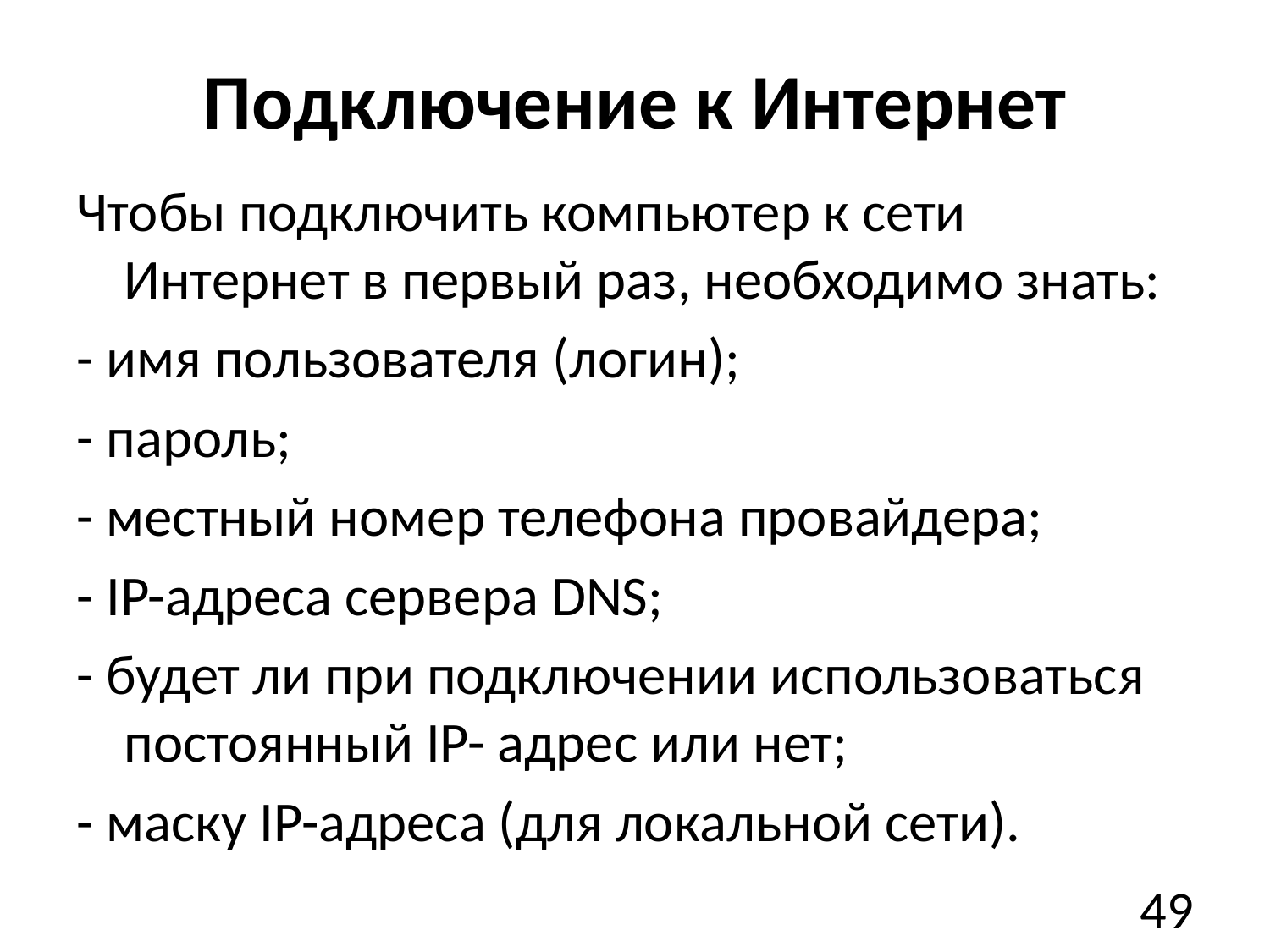

# Подключение к Интернет
Чтобы подключить компьютер к сети Интернет в первый раз, необходимо знать:
- имя пользователя (логин);
- пароль;
- местный номер телефона провайдера;
- IP-адреса сервера DNS;
- будет ли при подключении использоваться постоянный IP- адрес или нет;
- маску IP-адреса (для локальной сети).

49